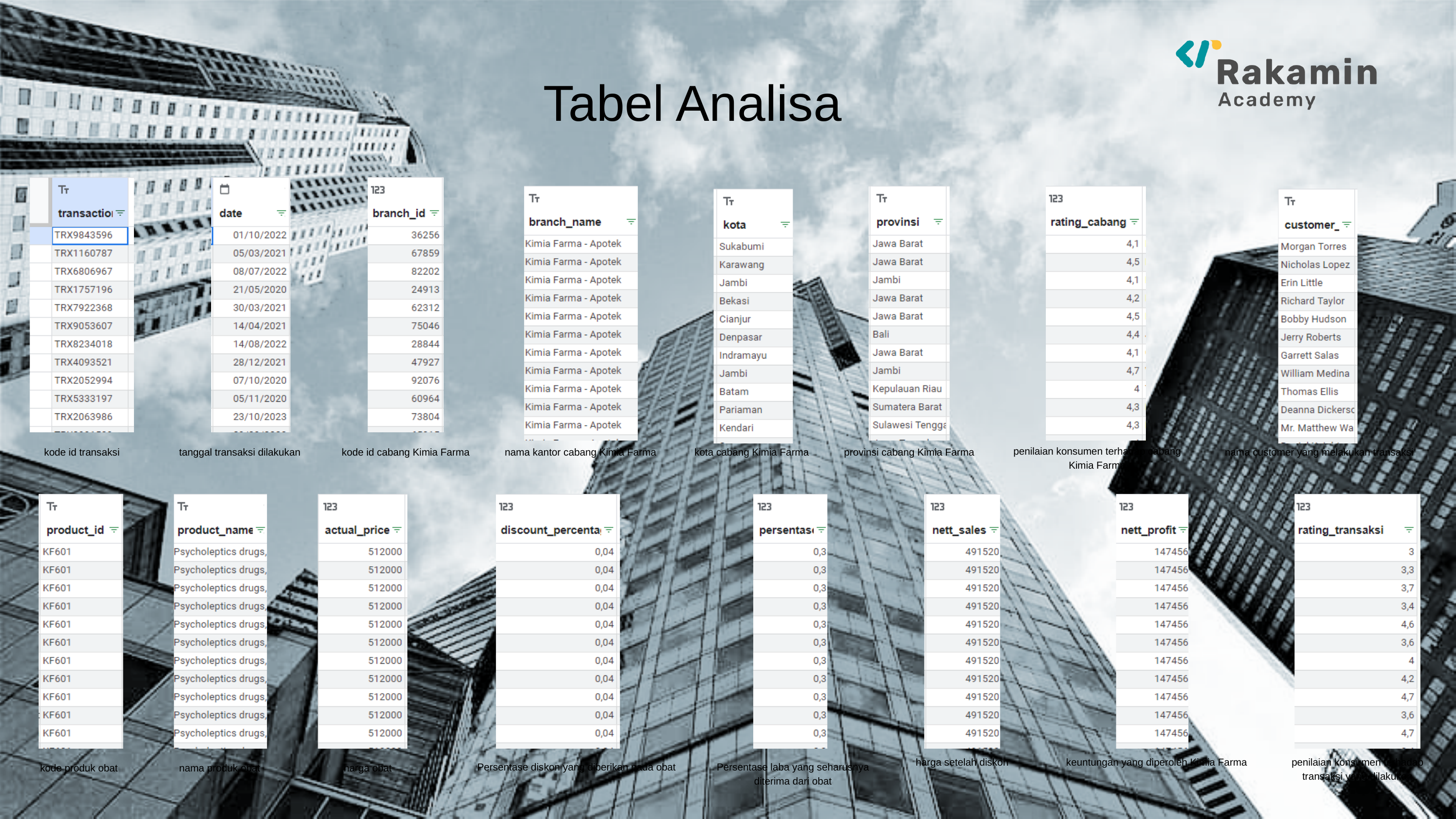

Tabel Analisa

 penilaian konsumen terhadap cabang
 Kimia Farma
kode id transaksi
tanggal transaksi dilakukan
kode id cabang Kimia Farma
 nama kantor cabang Kimia Farma
kota cabang Kimia Farma
provinsi cabang Kimia Farma
 nama customer yang melakukan transaksi

keuntungan yang diperoleh Kimia Farma
harga setelah diskon
 penilaian konsumen terhadap
transaksi yang dilakukan
Persentase diskon yang diberikan pada obat
 Persentase laba yang seharusnya
diterima dari obat
kode produk obat
nama produk obat
harga obat